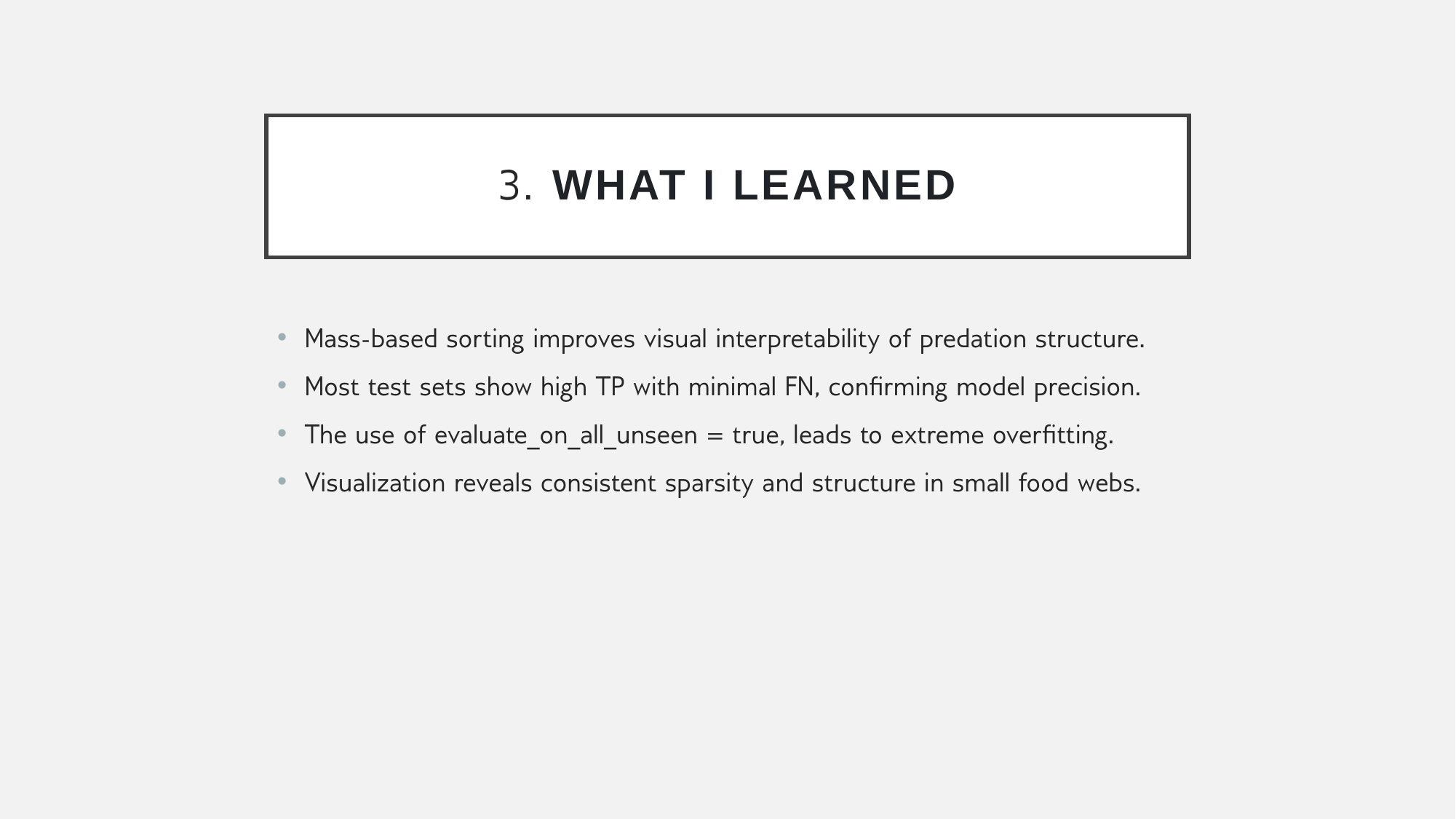

# 3. What I learned
Mass-based sorting improves visual interpretability of predation structure.
Most test sets show high TP with minimal FN, confirming model precision.
The use of evaluate_on_all_unseen = true, leads to extreme overfitting.
Visualization reveals consistent sparsity and structure in small food webs.